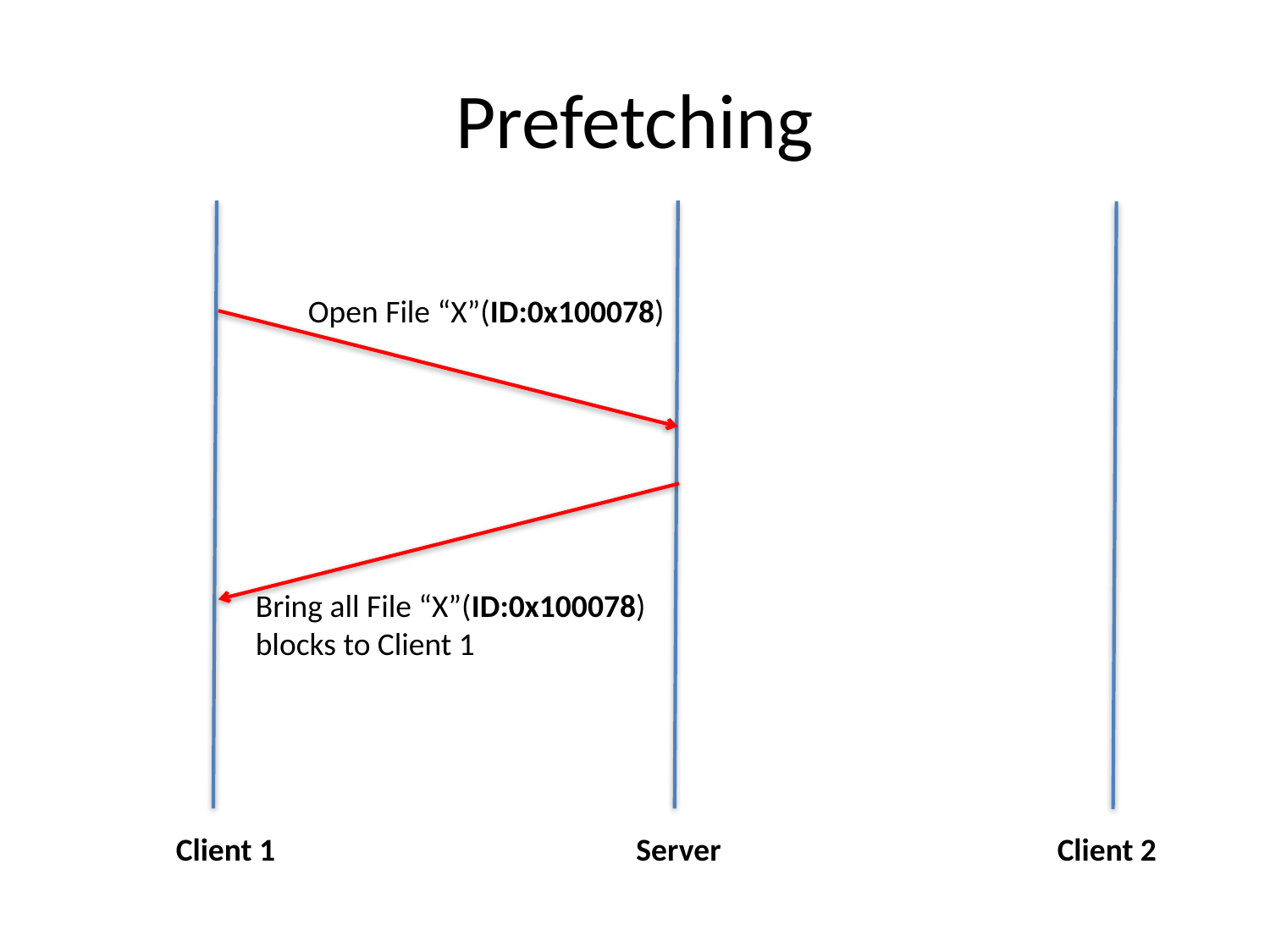

# Prefetching
Open File “X”(ID:0x100078)
Bring all File “X”(ID:0x100078)
blocks to Client 1
Client 2
Client 1
Server